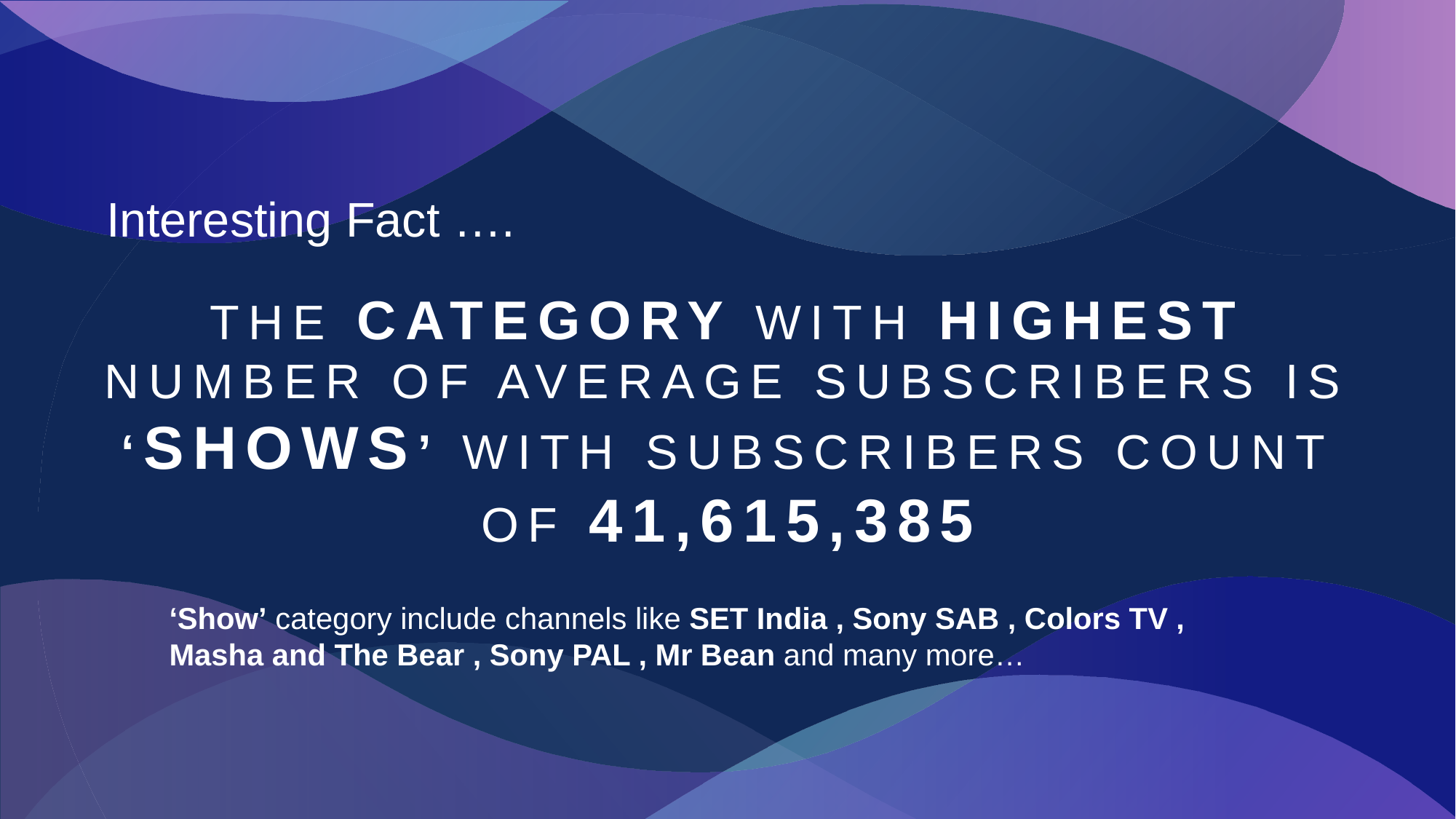

Interesting Fact ….
# The category with highest number of average subscribers is ‘shows’ with subscribers count of 41,615,385
‘Show’ category include channels like SET India , Sony SAB , Colors TV , Masha and The Bear , Sony PAL , Mr Bean and many more…